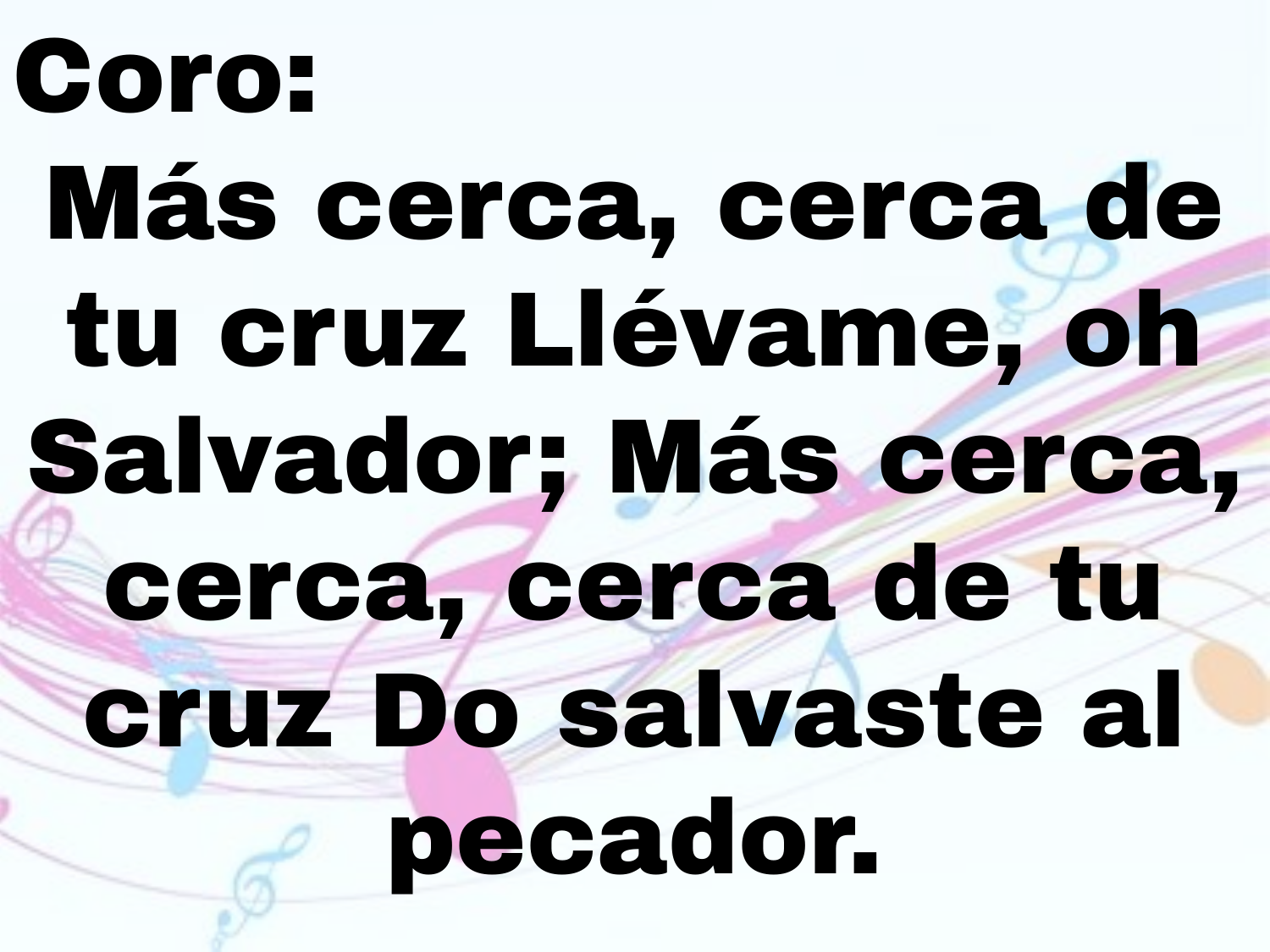

Coro:
Más cerca, cerca de tu cruz Llévame, oh Salvador; Más cerca, cerca, cerca de tu cruz Do salvaste al pecador.